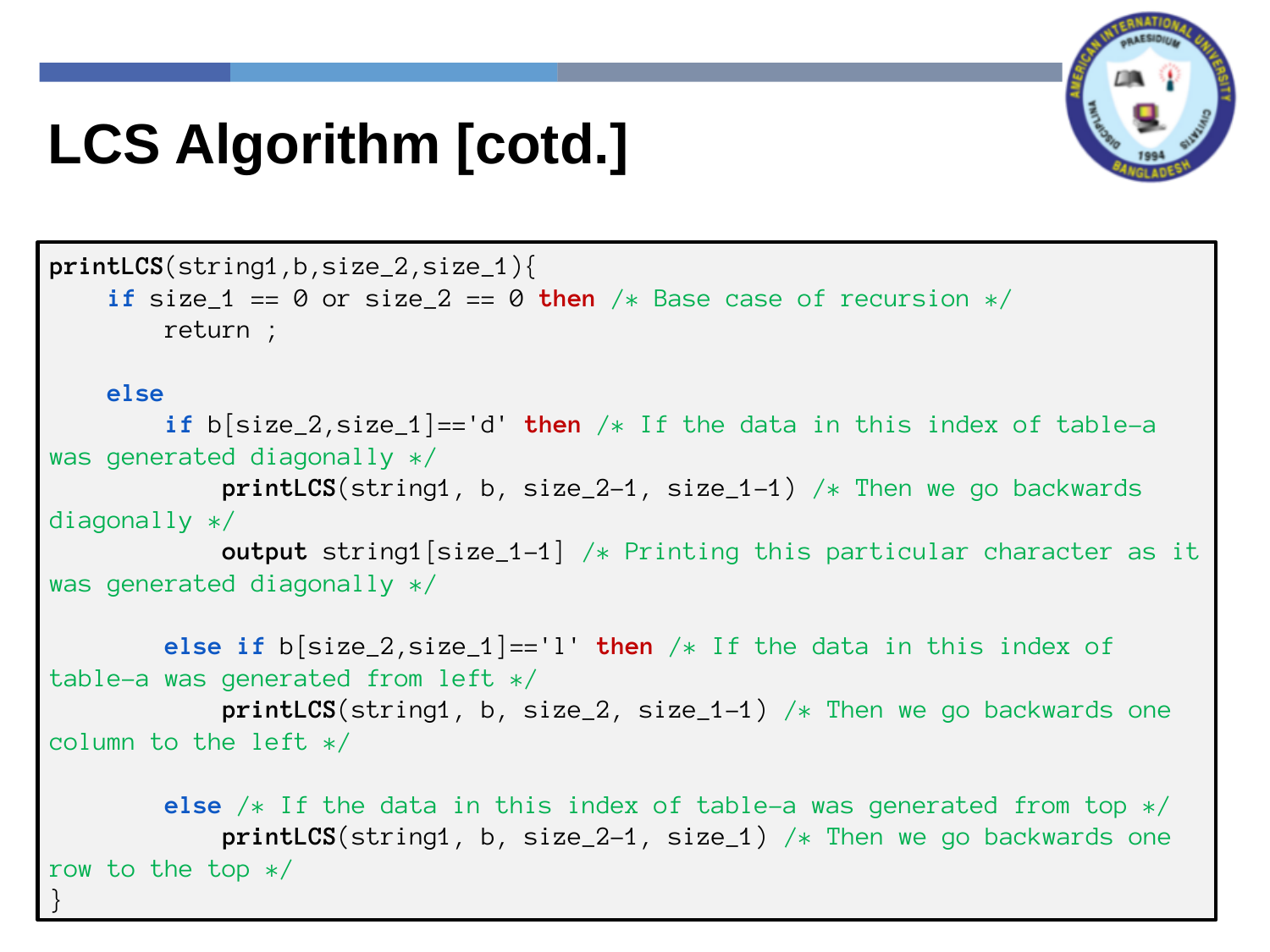

LCS Algorithm [cotd.]
printLCS(string1,b,size_2,size_1){
    if size_1 == 0 or size_2 == 0 then /* Base case of recursion */
        return ;

    else
        if b[size_2,size_1]=='d' then /* If the data in this index of table-a was generated diagonally */
            printLCS(string1, b, size_2-1, size_1-1) /* Then we go backwards diagonally */
            output string1[size_1-1] /* Printing this particular character as it was generated diagonally */

        else if b[size_2,size_1]=='l' then /* If the data in this index of table-a was generated from left */
            printLCS(string1, b, size_2, size_1-1) /* Then we go backwards one column to the left */

        else /* If the data in this index of table-a was generated from top */
            printLCS(string1, b, size_2-1, size_1) /* Then we go backwards one row to the top */
}